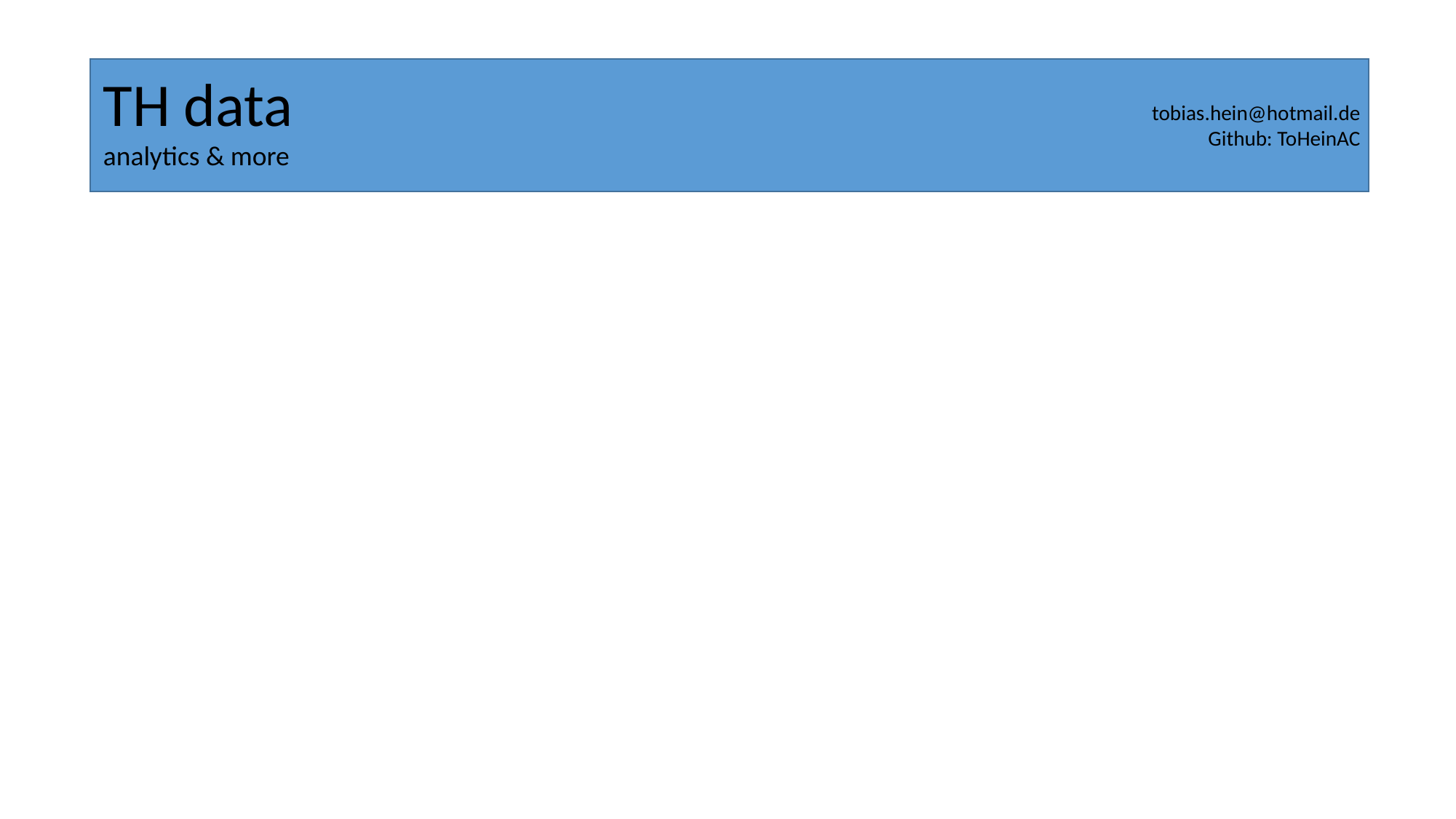

TH data
analytics & more
tobias.hein@hotmail.de
Github: ToHeinAC